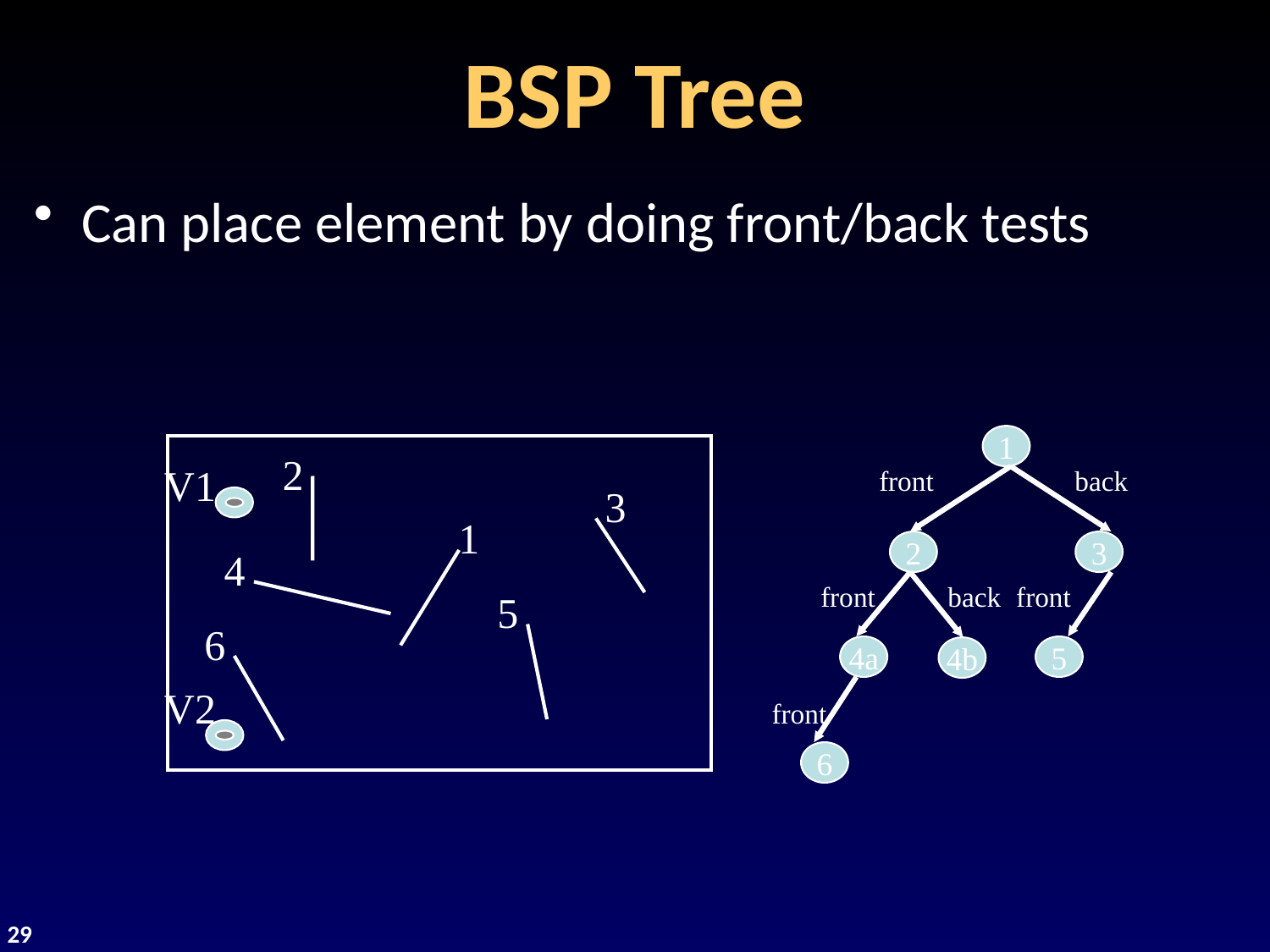

# BSP Tree
Can place element by doing front/back tests
1

2
V1
front
back
3

1

2
3
4

front
back
front
5

6

4a
5
4b

V2
front

6
29